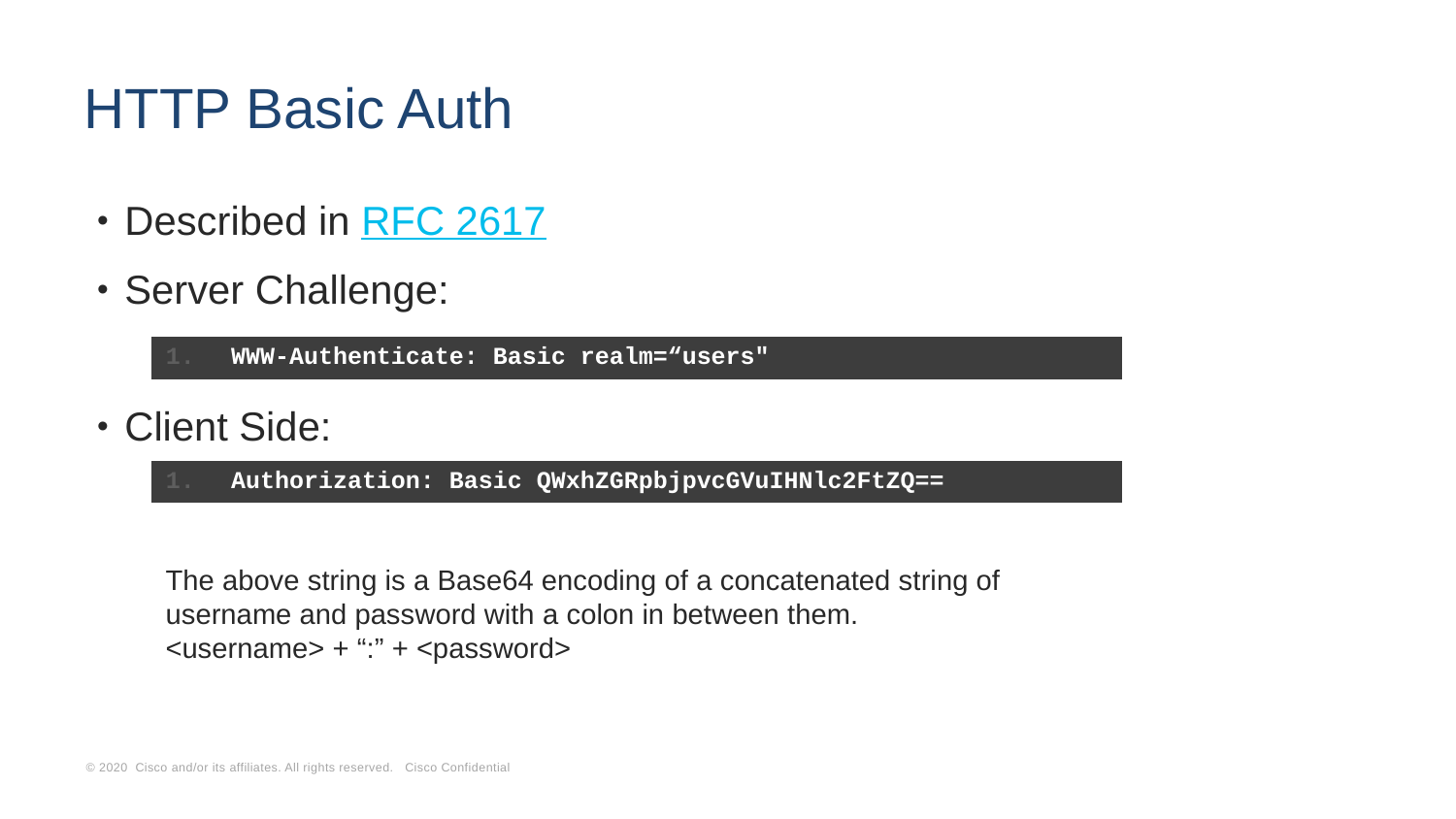

# HTTP Basic Auth
Described in RFC 2617
Server Challenge:

Client Side:

| 1. | WWW-Authenticate: Basic realm=“users" |
| --- | --- |
| 1. | Authorization: Basic QWxhZGRpbjpvcGVuIHNlc2FtZQ== |
| --- | --- |
The above string is a Base64 encoding of a concatenated string of username and password with a colon in between them.
<username> + “:” + <password>